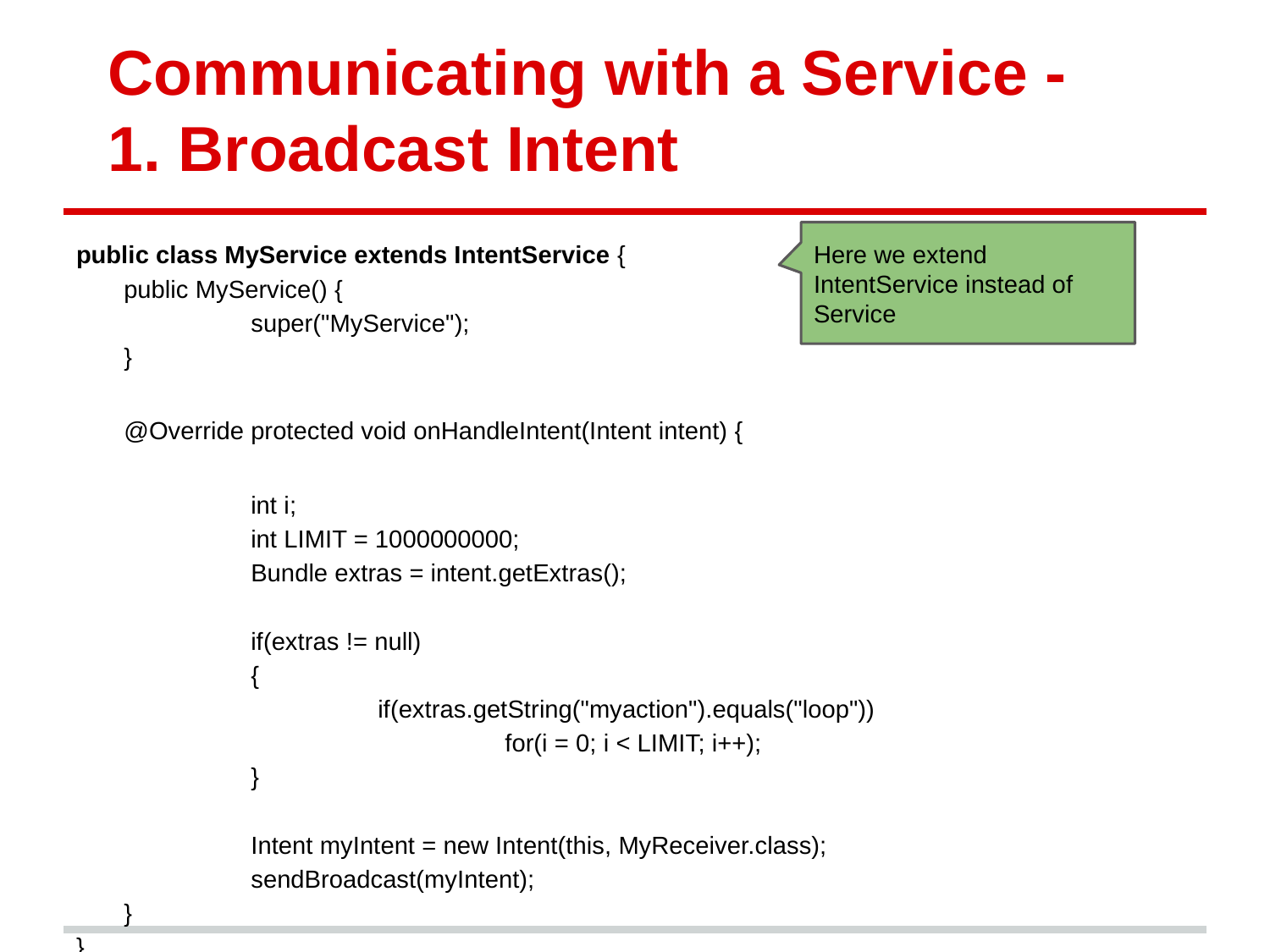

# Communicating with a Service -
1. Broadcast Intent
public class MyService extends IntentService {
	public MyService() {
		super("MyService");
	}

	@Override	protected void onHandleIntent(Intent intent) {

		int i;
		int LIMIT = 1000000000;
		Bundle extras = intent.getExtras();

		if(extras != null)
		{
			if(extras.getString("myaction").equals("loop"))
				for(i = 0; i < LIMIT; i++);
		}

		Intent myIntent = new Intent(this, MyReceiver.class);
		sendBroadcast(myIntent);
	}
}
Here we extend IntentService instead of Service